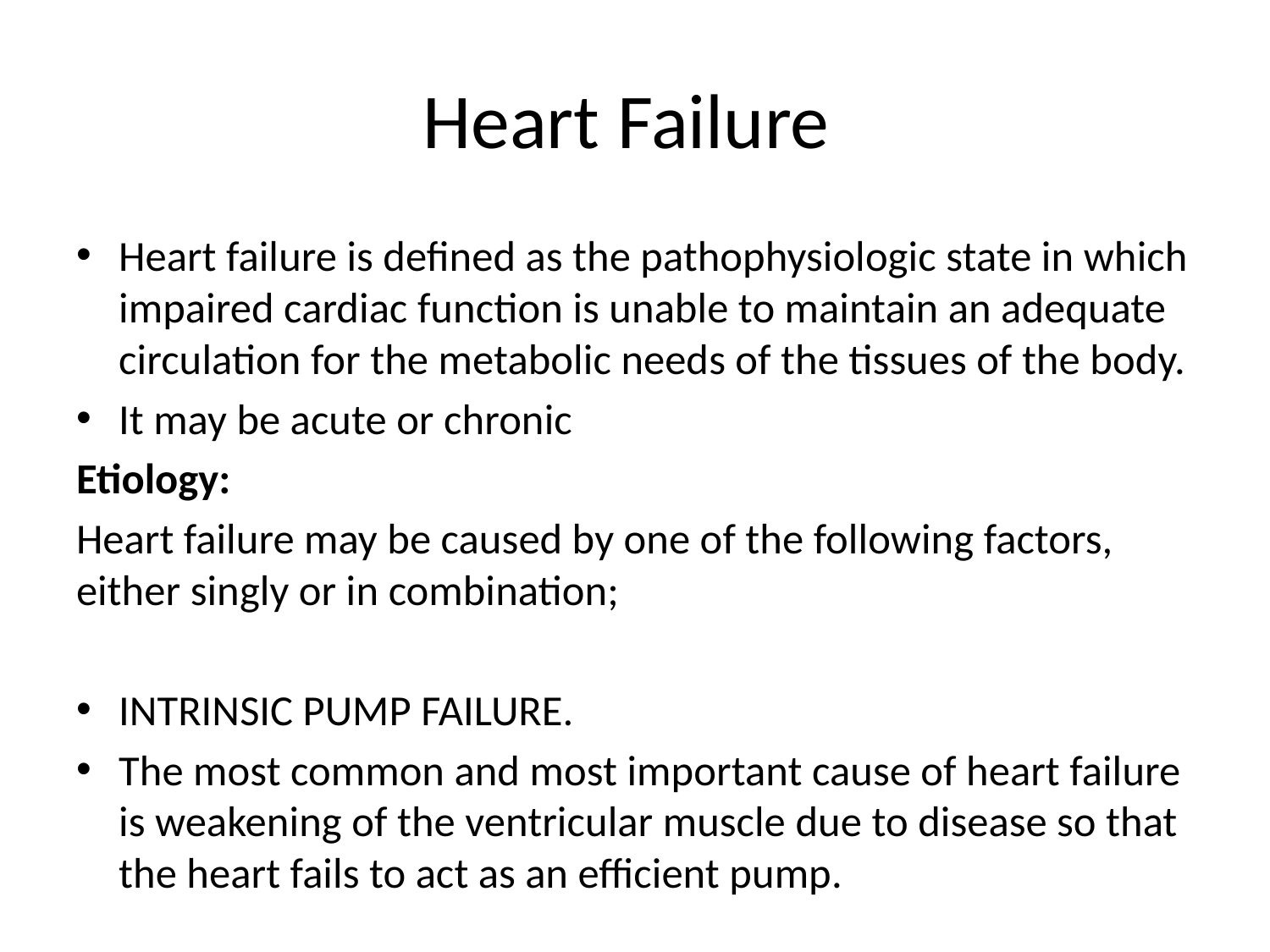

# Heart Failure
Heart failure is defined as the pathophysiologic state in which impaired cardiac function is unable to maintain an adequate circulation for the metabolic needs of the tissues of the body.
It may be acute or chronic
Etiology:
Heart failure may be caused by one of the following factors, either singly or in combination;

INTRINSIC PUMP FAILURE.
The most common and most important cause of heart failure is weakening of the ventricular muscle due to disease so that the heart fails to act as an efficient pump.